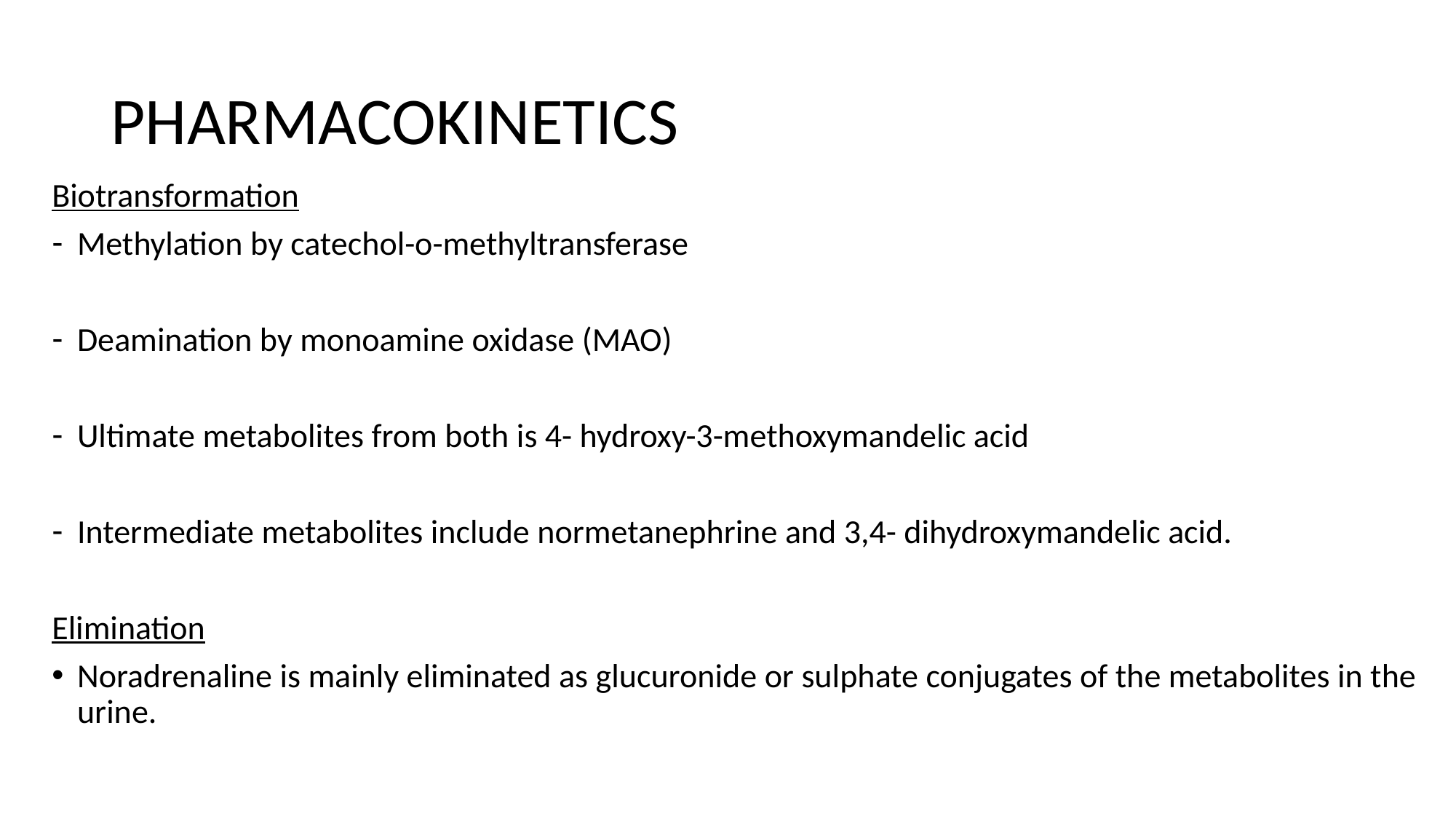

# PHARMACOKINETICS
Biotransformation
Methylation by catechol-o-methyltransferase

Deamination by monoamine oxidase (MAO)

Ultimate metabolites from both is 4- hydroxy-3-methoxymandelic acid

Intermediate metabolites include normetanephrine and 3,4- dihydroxymandelic acid.

Elimination
Noradrenaline is mainly eliminated as glucuronide or sulphate conjugates of the metabolites in the urine.